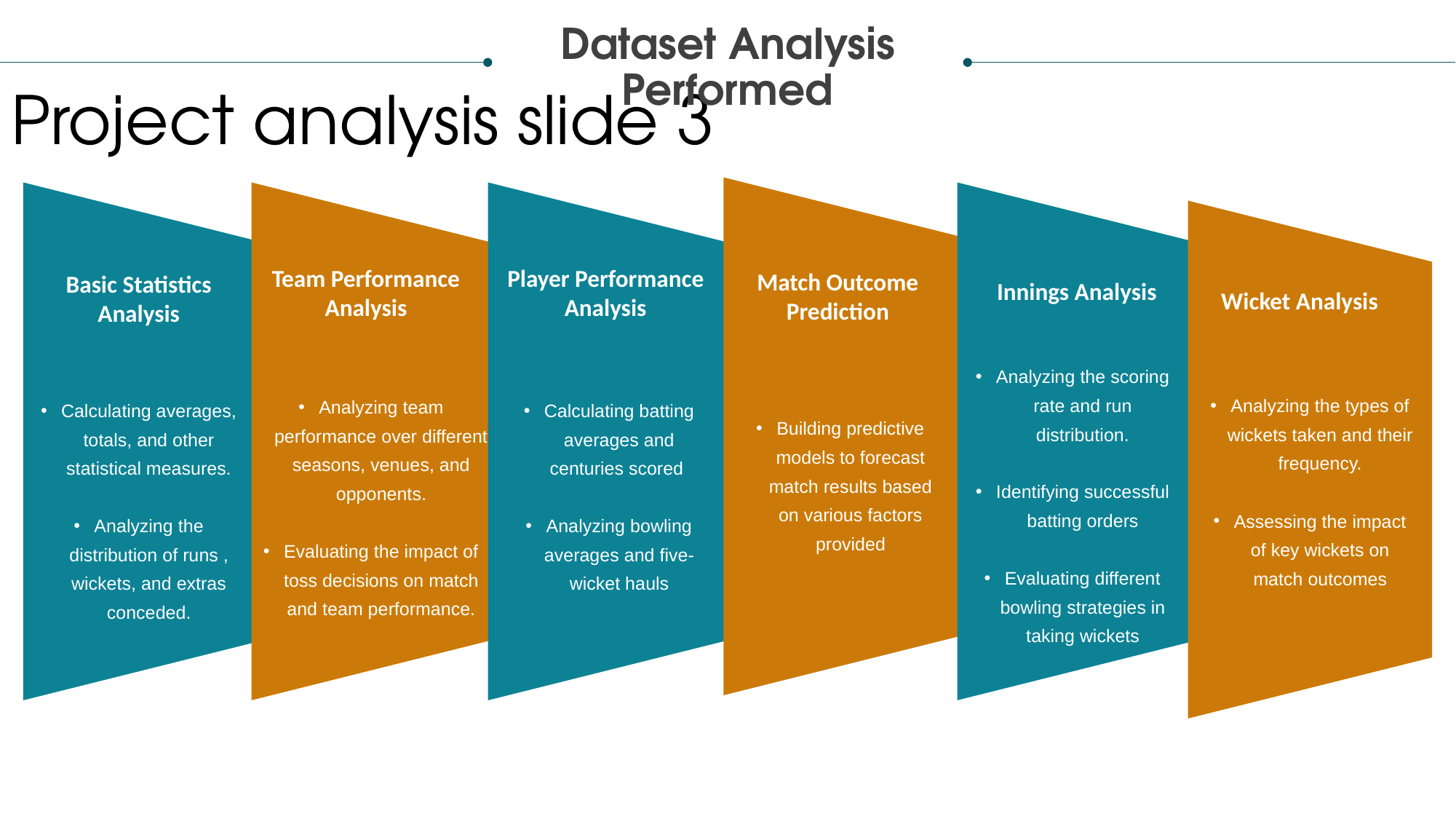

Dataset Analysis
Performed
Project analysis slide 3
Team Performance Analysis
Player Performance Analysis
Match Outcome Prediction
Basic Statistics Analysis
 Innings Analysis
Wicket Analysis

Analyzing the scoring rate and run distribution.

Identifying successful batting orders

Evaluating different bowling strategies in taking wickets
Analyzing the types of wickets taken and their frequency.

Assessing the impact of key wickets on match outcomes
Analyzing team performance over different seasons, venues, and opponents.

Evaluating the impact of toss decisions on match and team performance.
Calculating batting averages and centuries scored

Analyzing bowling averages and five-wicket hauls
Calculating averages, totals, and other statistical measures.

Analyzing the distribution of runs , wickets, and extras conceded.
Building predictive models to forecast match results based on various factors provided